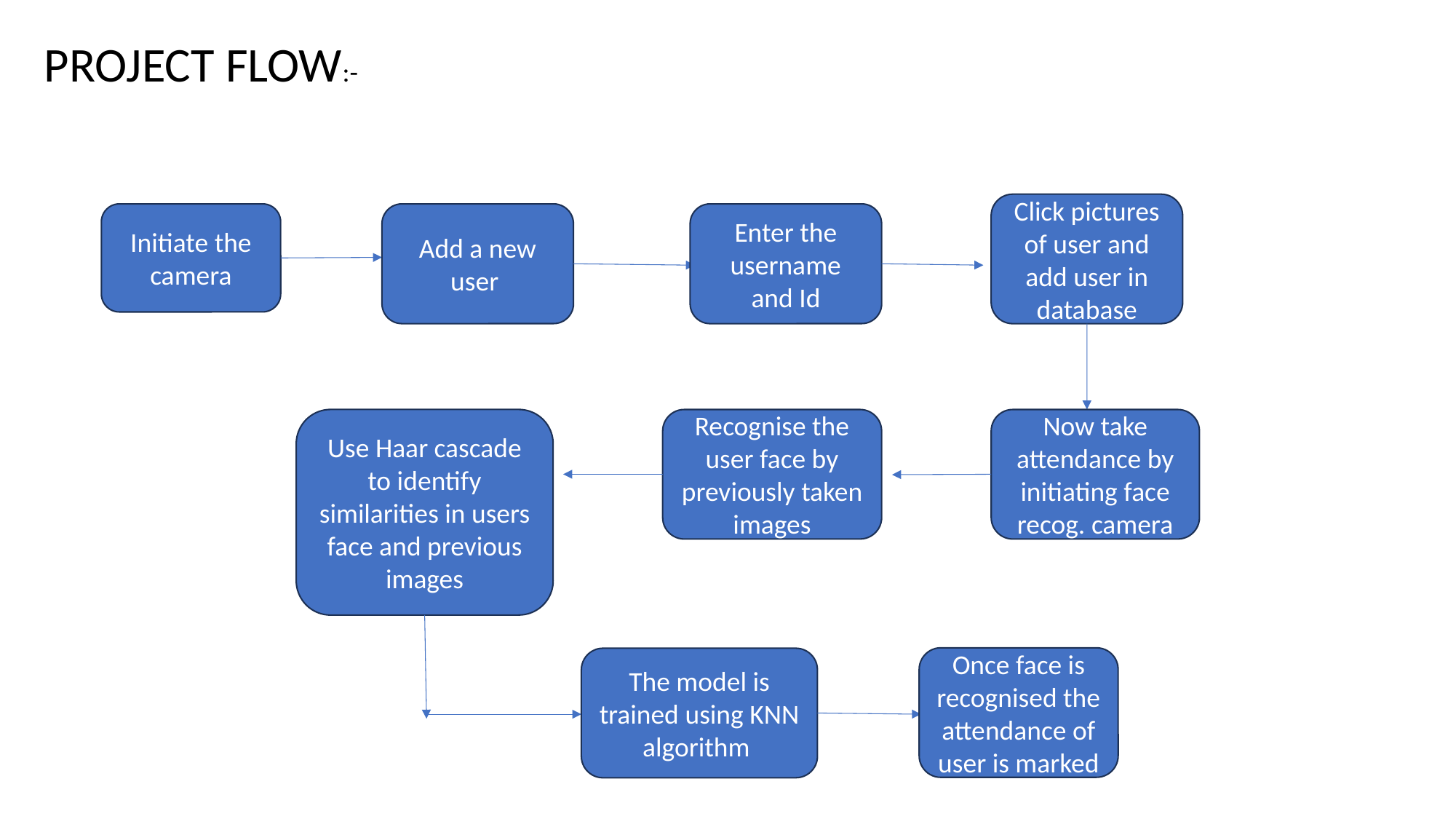

PROJECT FLOW:-
Click pictures of user and add user in database
Initiate the camera
Enter the username and Id
Add a new user
Use Haar cascade to identify similarities in users face and previous images
Recognise the user face by previously taken images
Now take attendance by initiating face recog. camera
Once face is recognised the attendance of user is marked
The model is trained using KNN algorithm